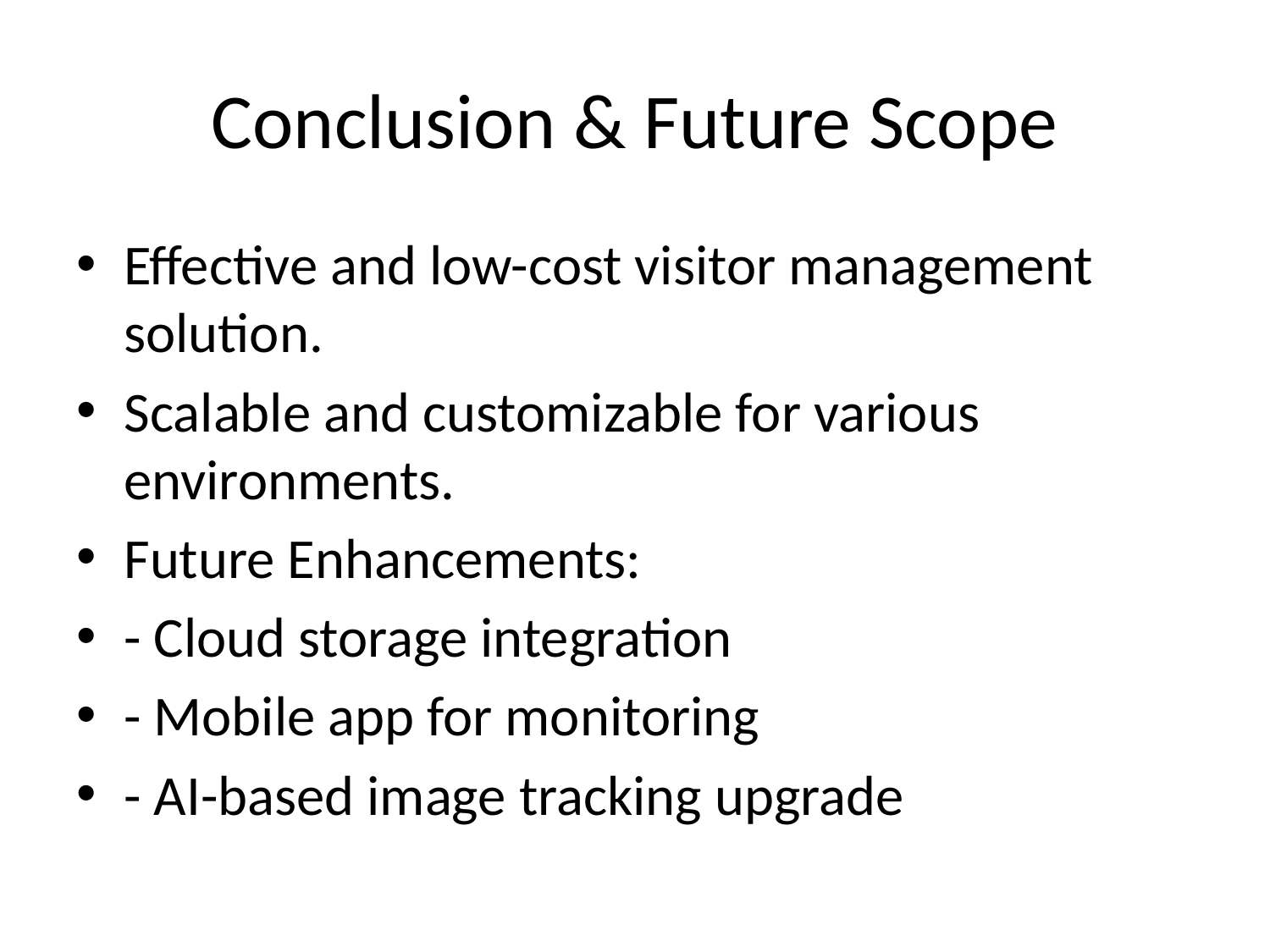

# Conclusion & Future Scope
Effective and low-cost visitor management solution.
Scalable and customizable for various environments.
Future Enhancements:
- Cloud storage integration
- Mobile app for monitoring
- AI-based image tracking upgrade